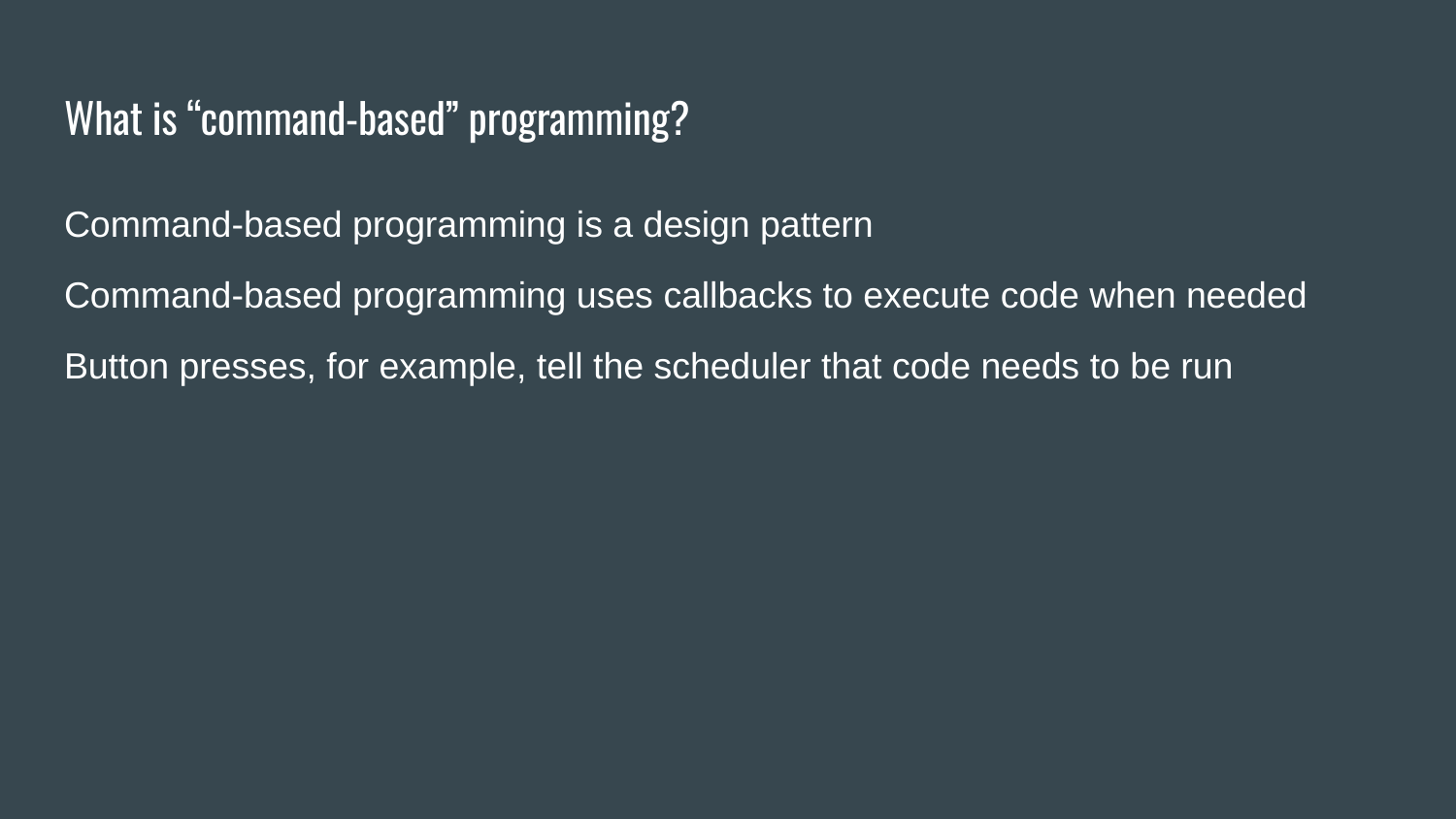

# What is “command-based” programming?
Command-based programming is a design pattern
Command-based programming uses callbacks to execute code when needed
Button presses, for example, tell the scheduler that code needs to be run